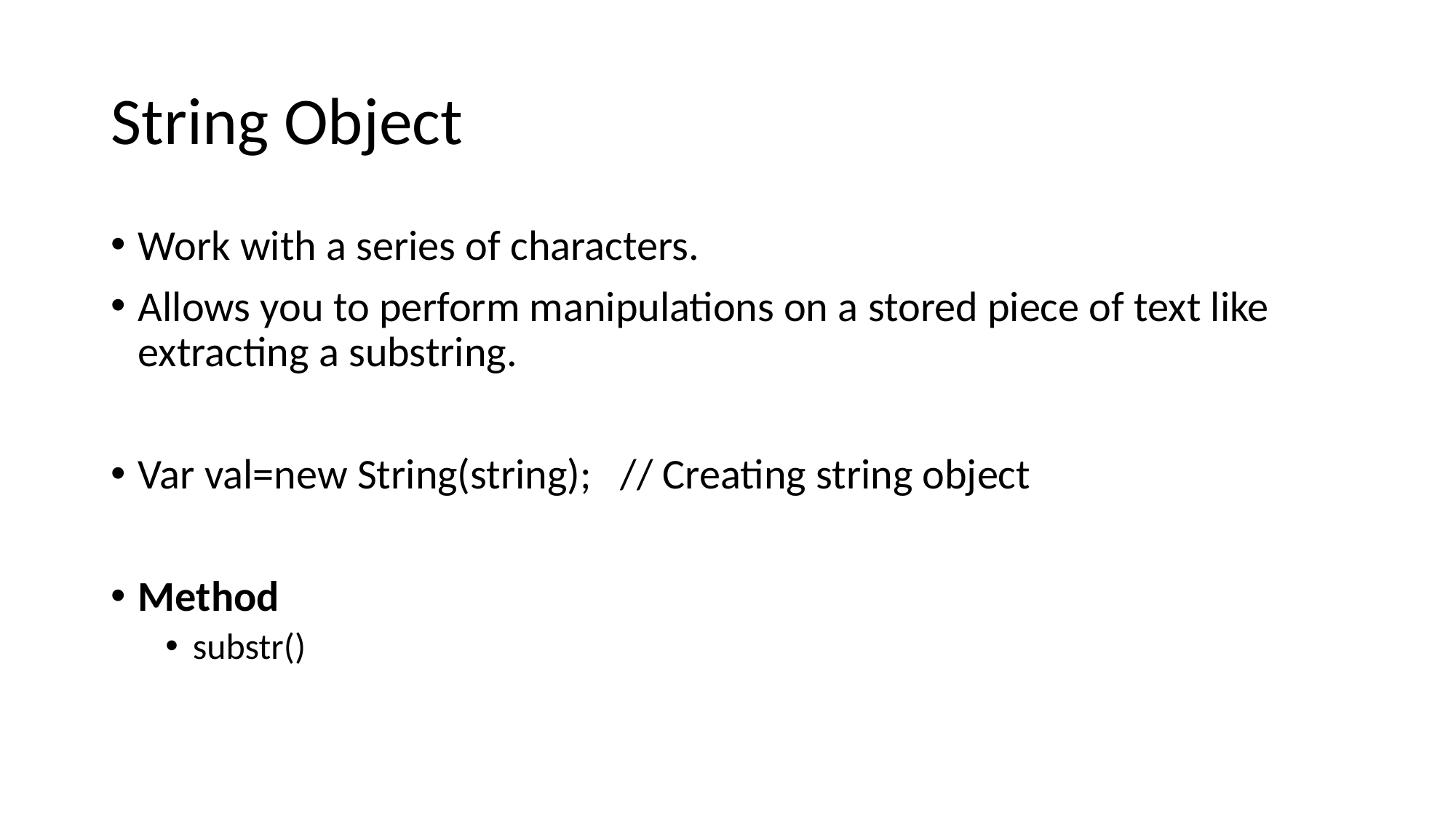

# String Object
Work with a series of characters.
Allows you to perform manipulations on a stored piece of text like extracting a substring.

Var val=new String(string);   // Creating string object

Method
substr()